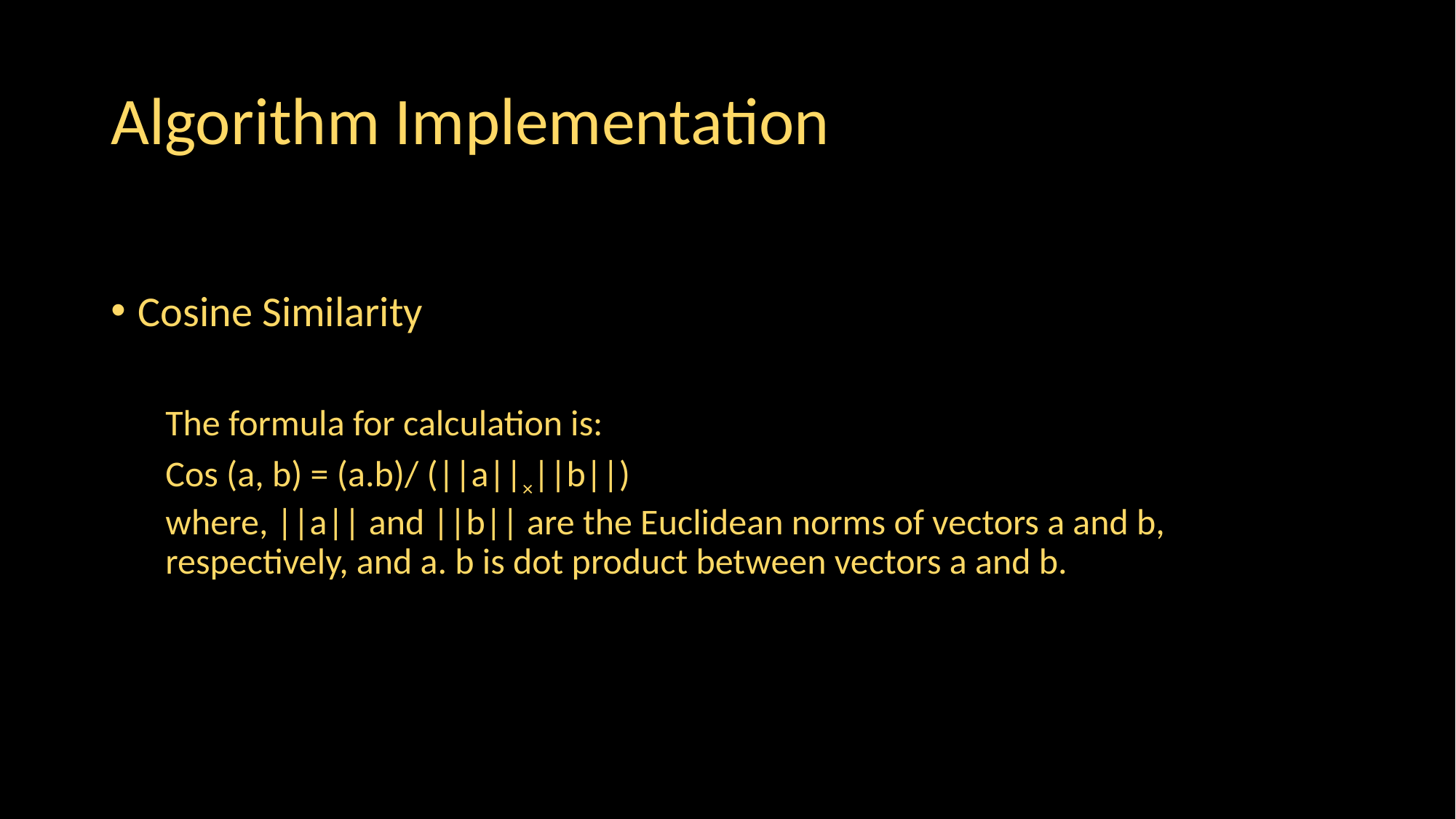

# Algorithm Implementation

Cosine Similarity

The formula for calculation is:
Cos (a, b) = (a.b)/ (||a||×||b||)
where, ||a|| and ||b|| are the Euclidean norms of vectors a and b, respectively, and a. b is dot product between vectors a and b.